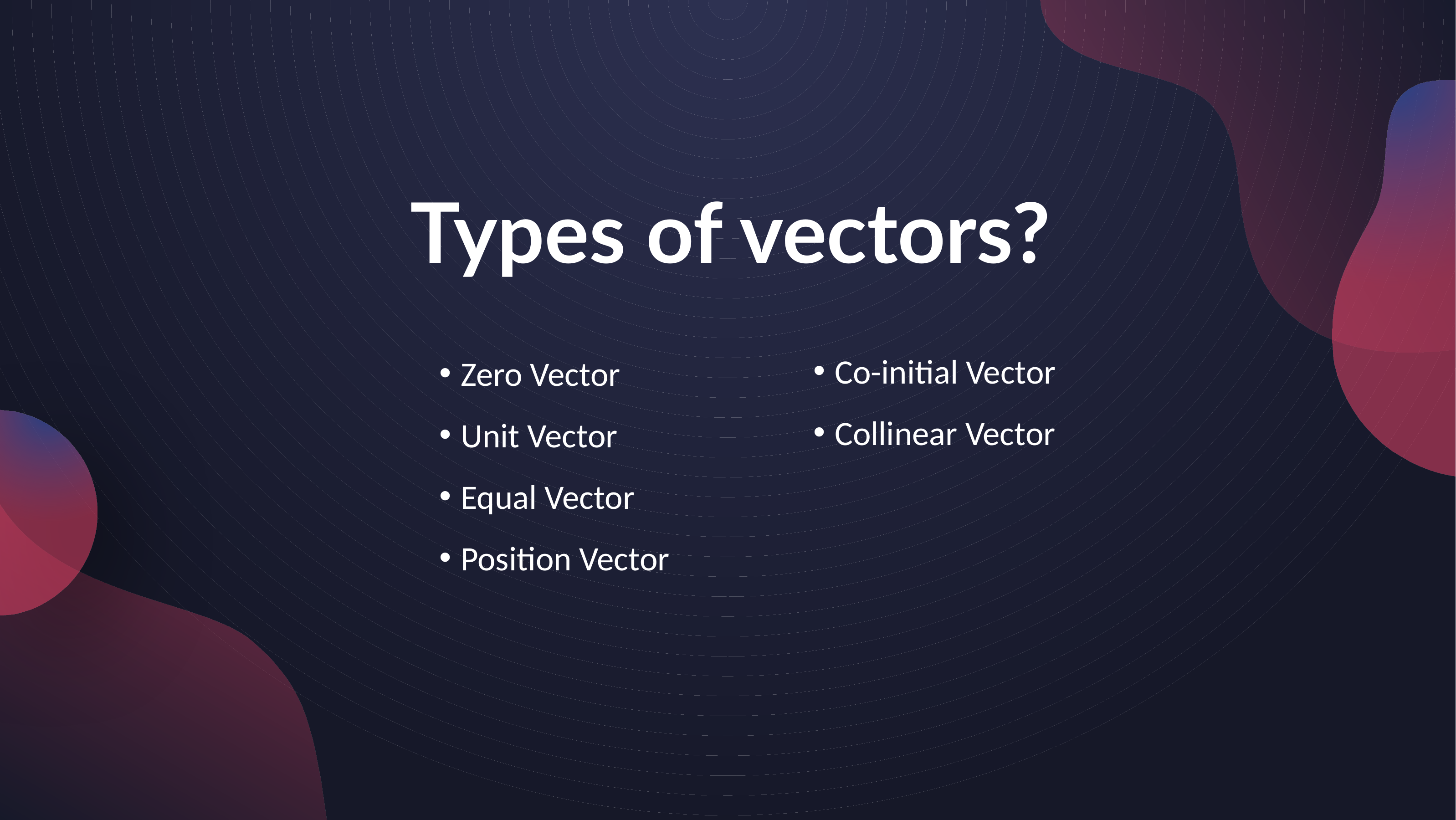

Types of vectors?
Co-initial Vector
Collinear Vector
Zero Vector
Unit Vector
Equal Vector
Position Vector